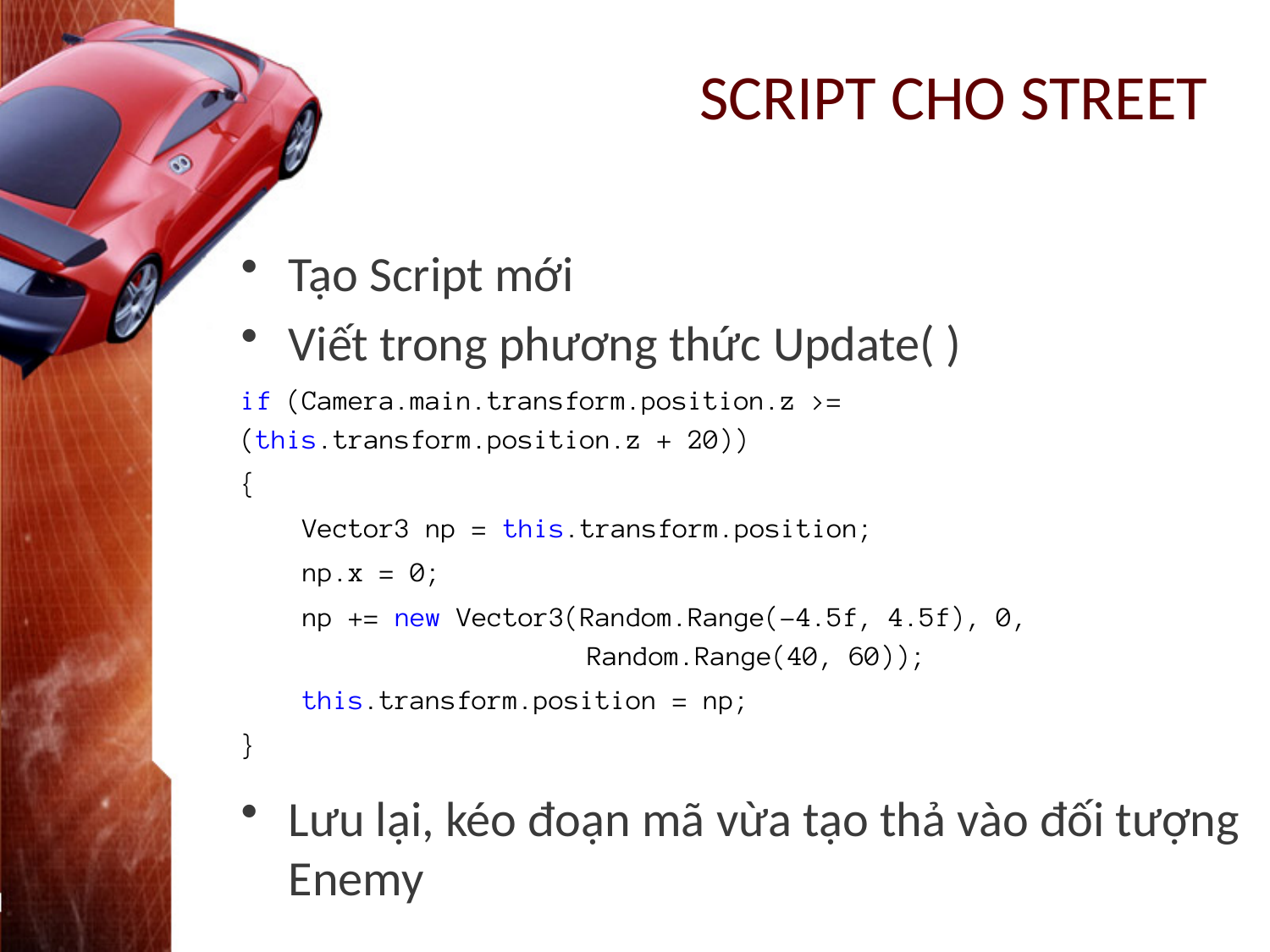

# SCRIPT CHO STREET
Tạo Script mới
Viết trong phương thức Update( )
if (Camera.main.transform.position.z >= 	(this.transform.position.z + 20))
{
    Vector3 np = this.transform.position;
    np.x = 0;
    np += new Vector3(Random.Range(-4.5f, 4.5f), 0, 			      Random.Range(40, 60));
    this.transform.position = np;
}
Lưu lại, kéo đoạn mã vừa tạo thả vào đối tượng Enemy